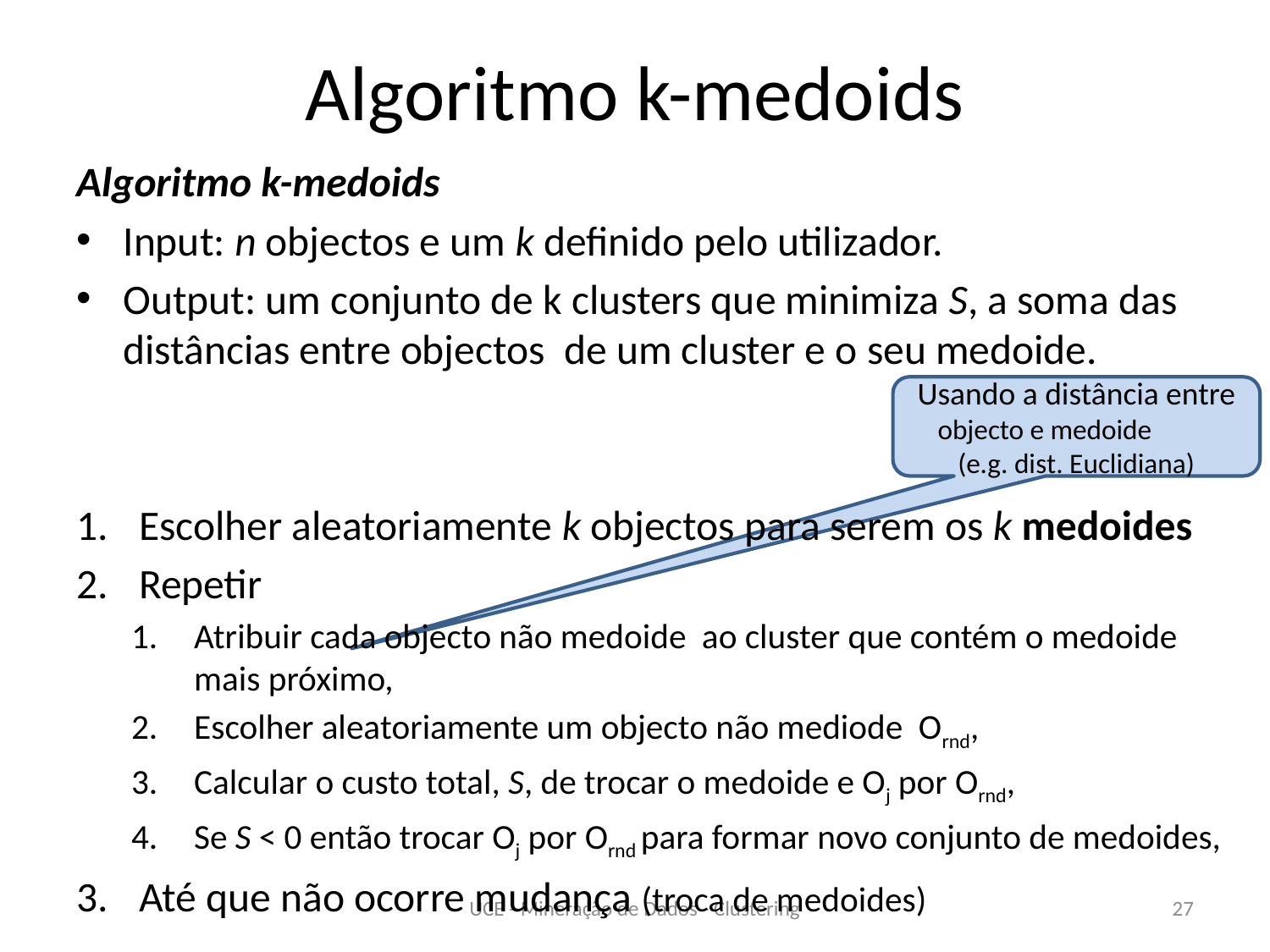

# Algoritmo k-medoids
Algoritmo k-medoids
Input: n objectos e um k definido pelo utilizador.
Output: um conjunto de k clusters que minimiza S, a soma das distâncias entre objectos  de um cluster e o seu medoide.

Escolher aleatoriamente k objectos para serem os k medoides
Repetir
Atribuir cada objecto não medoide  ao cluster que contém o medoide mais próximo,
Escolher aleatoriamente um objecto não mediode  Ornd,
Calcular o custo total, S, de trocar o medoide e Oj por Ornd,
Se S < 0 então trocar Oj por Ornd para formar novo conjunto de medoides,
Até que não ocorre mudança (troca de medoides)
Usando a distância entre objecto e medoide           (e.g. dist. Euclidiana)
UCE - Mineração de Dados - Clustering
27